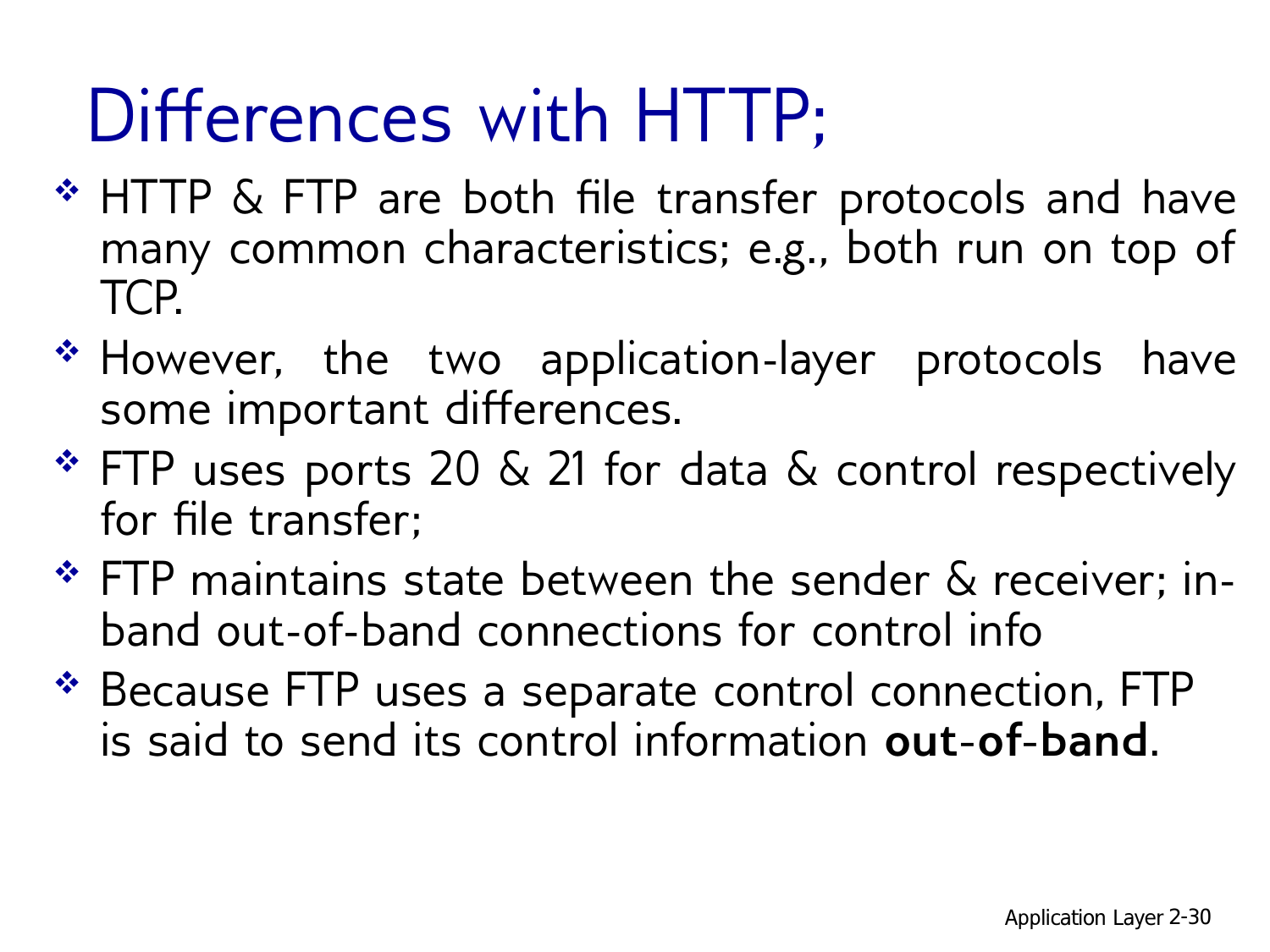

# Differences with HTTP;
HTTP & FTP are both file transfer protocols and have many common characteristics; e.g., both run on top of TCP.
However, the two application-layer protocols have some important differences.
FTP uses ports 20 & 21 for data & control respectively for file transfer;
FTP maintains state between the sender & receiver; in-band out-of-band connections for control info
Because FTP uses a separate control connection, FTP is said to send its control information out-of-band.
2-30
Application Layer